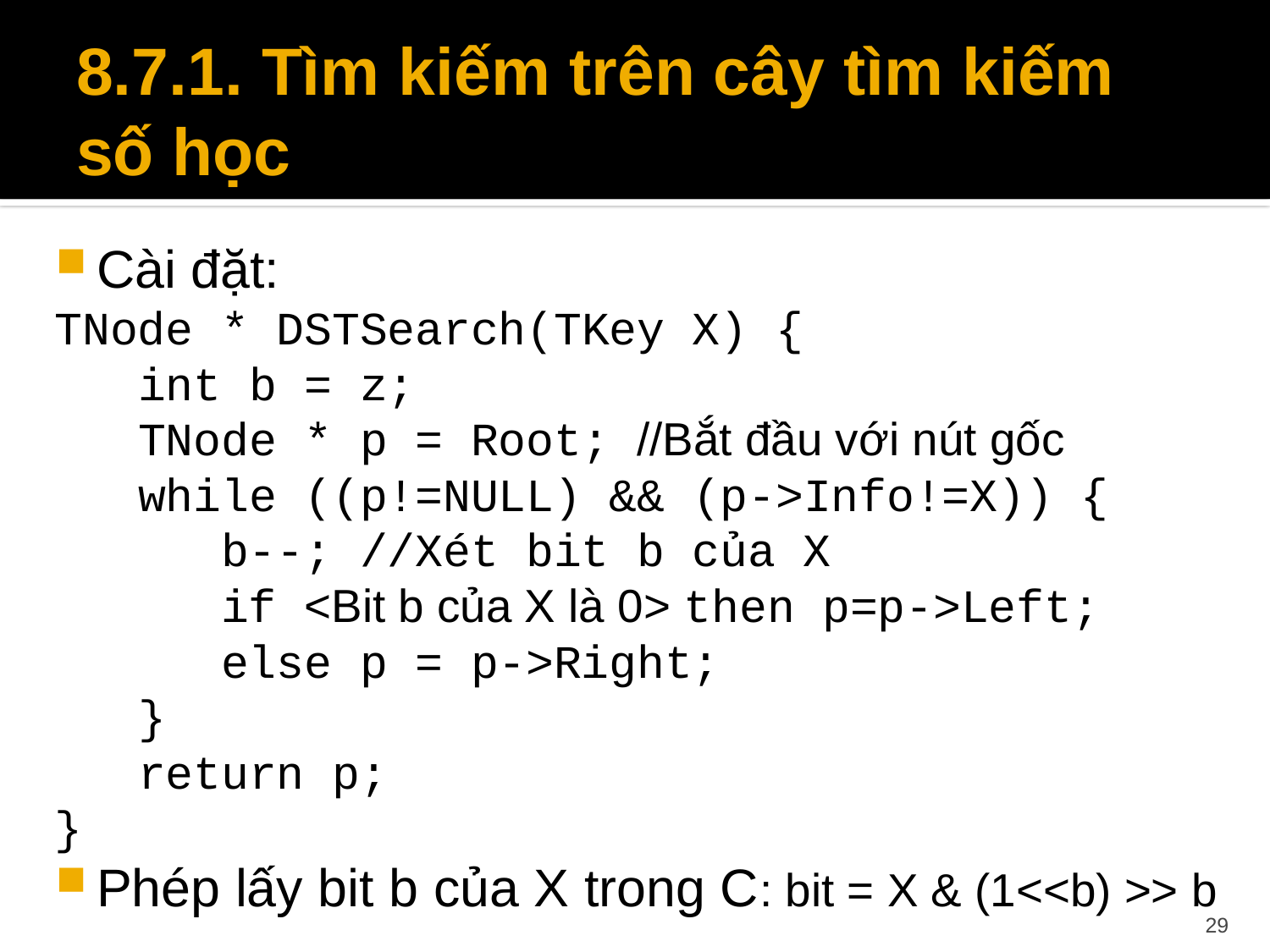

# 8.7.1. Tìm kiếm trên cây tìm kiếm số học
Cài đặt:
TNode * DSTSearch(TKey X) {
   int b = z;
   TNode * p = Root; //Bắt đầu với nút gốc
   while ((p!=NULL) && (p->Info!=X)) {
      b--; //Xét bit b của X
      if <Bit b của X là 0> then p=p->Left;
      else p = p->Right;
   }
   return p;
}
Phép lấy bit b của X trong C: bit = X & (1<<b) >> b

29